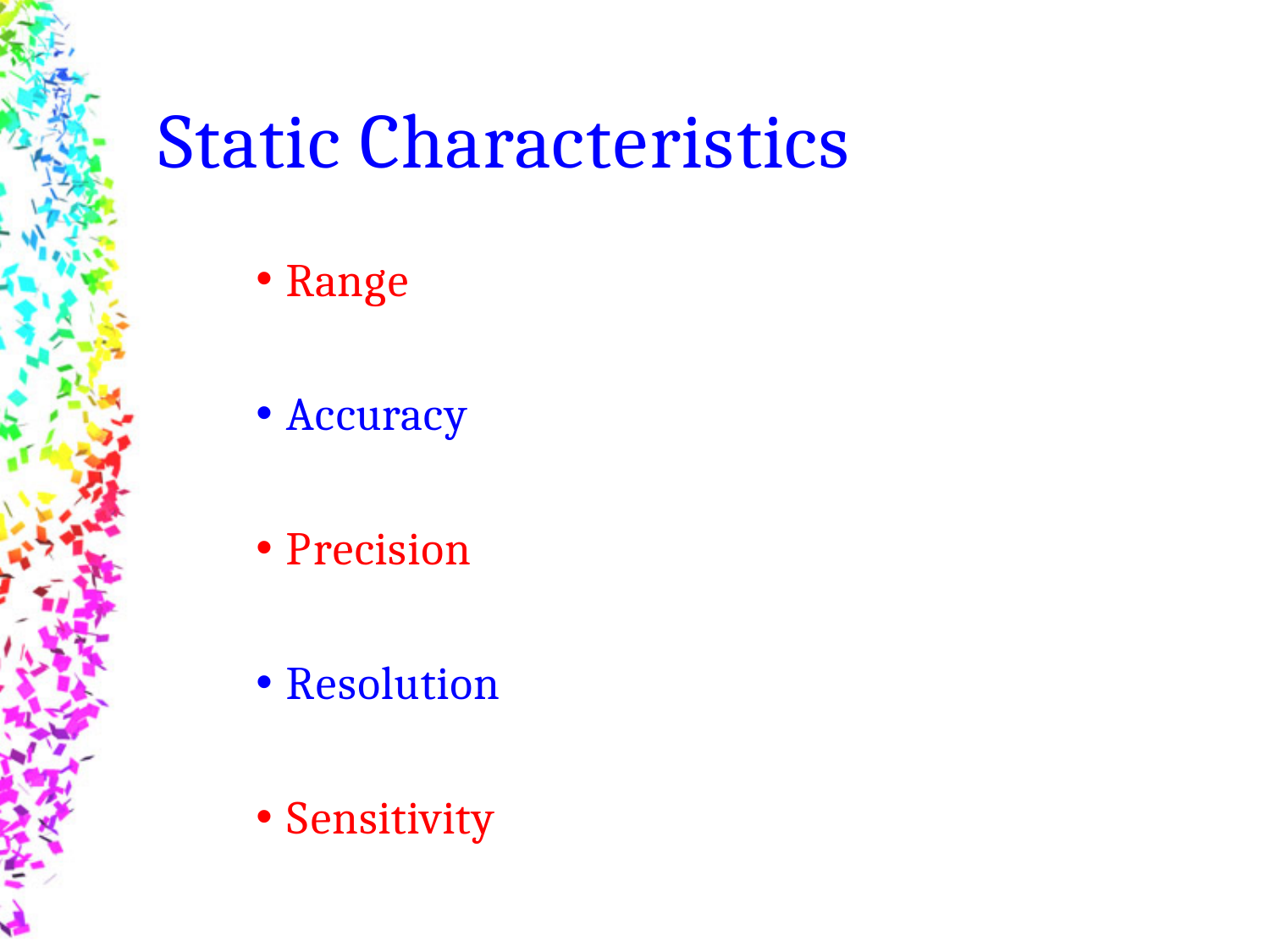

# Static Characteristics
Range

Accuracy

Precision

Resolution

Sensitivity